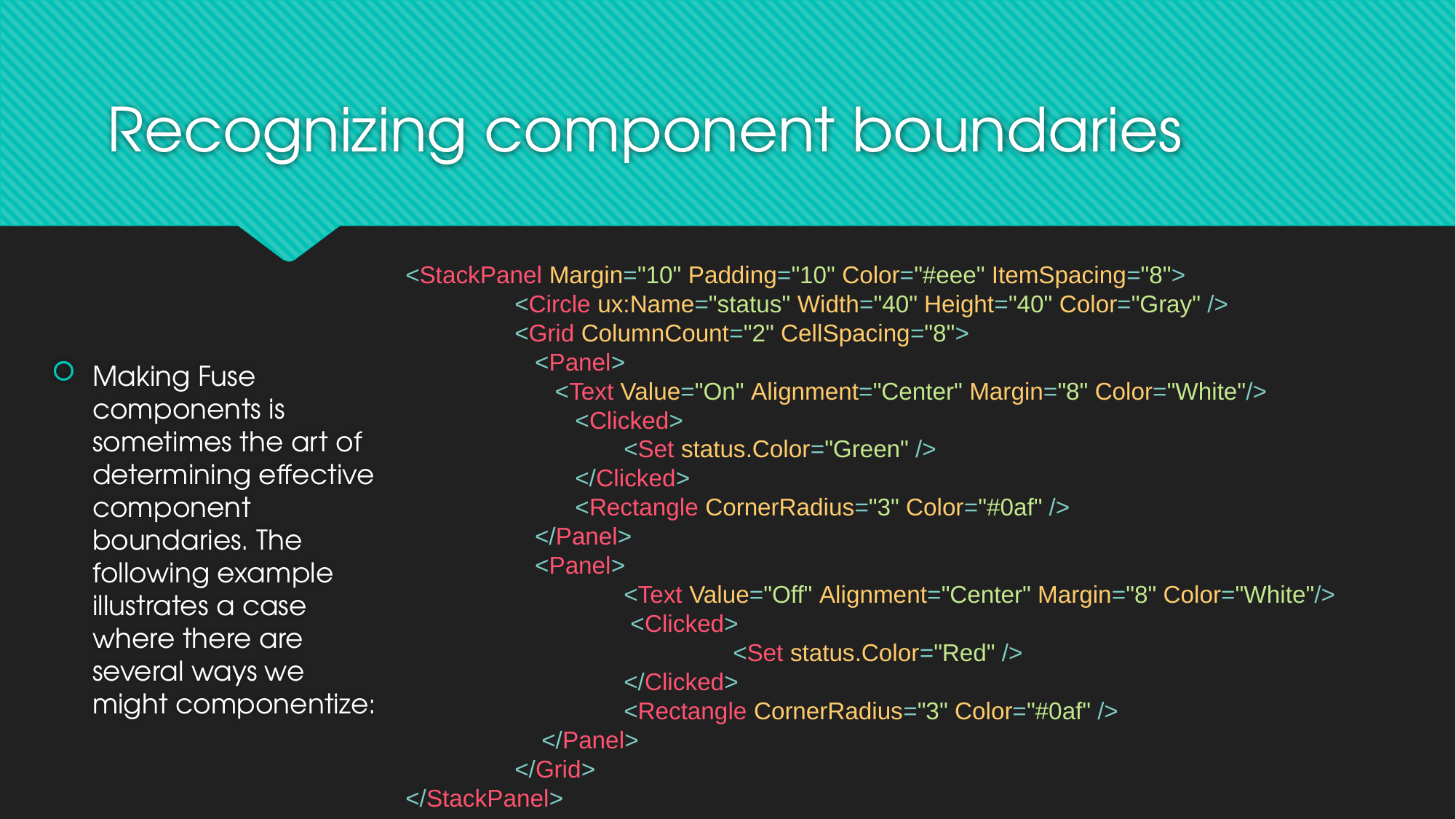

# Recognizing component boundaries
<StackPanel Margin="10" Padding="10" Color="#eee" ItemSpacing="8">
	<Circle ux:Name="status" Width="40" Height="40" Color="Gray" />
	<Grid ColumnCount="2" CellSpacing="8">
	   <Panel>
	      <Text Value="On" Alignment="Center" Margin="8" Color="White"/>
	         <Clicked>
		<Set status.Color="Green" />
	         </Clicked>
	         <Rectangle CornerRadius="3" Color="#0af" />
	   </Panel>
	   <Panel>
		<Text Value="Off" Alignment="Center" Margin="8" Color="White"/>
		 <Clicked>
			<Set status.Color="Red" />
		</Clicked>
		<Rectangle CornerRadius="3" Color="#0af" />
	    </Panel>
	</Grid>
</StackPanel>
Making Fuse components is sometimes the art of determining effective component boundaries. The following example illustrates a case where there are several ways we might componentize: